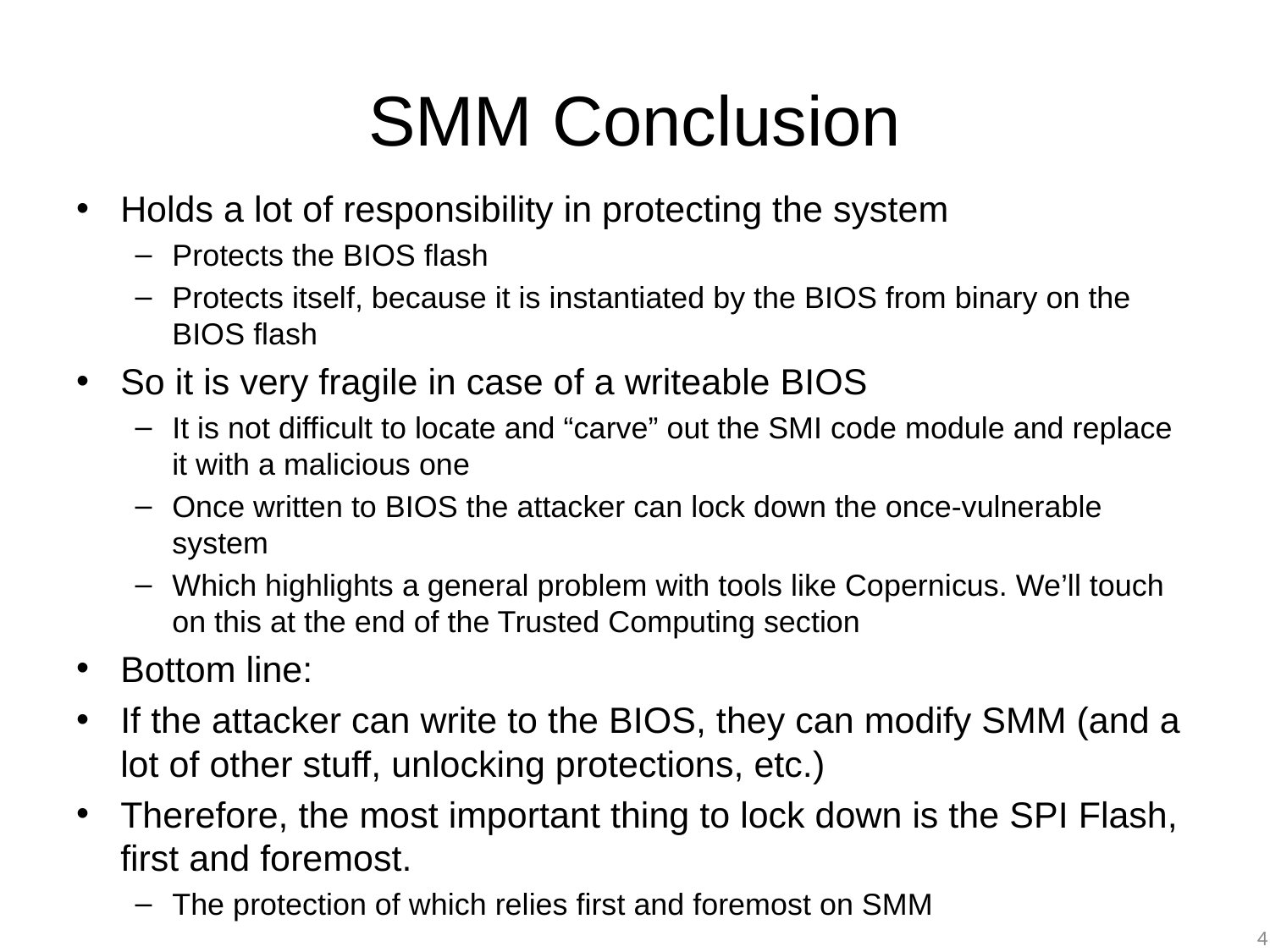

# SMM Conclusion
Holds a lot of responsibility in protecting the system
Protects the BIOS flash
Protects itself, because it is instantiated by the BIOS from binary on the BIOS flash
So it is very fragile in case of a writeable BIOS
It is not difficult to locate and “carve” out the SMI code module and replace it with a malicious one
Once written to BIOS the attacker can lock down the once-vulnerable system
Which highlights a general problem with tools like Copernicus. We’ll touch on this at the end of the Trusted Computing section
Bottom line:
If the attacker can write to the BIOS, they can modify SMM (and a lot of other stuff, unlocking protections, etc.)
Therefore, the most important thing to lock down is the SPI Flash, first and foremost.
The protection of which relies first and foremost on SMM
4